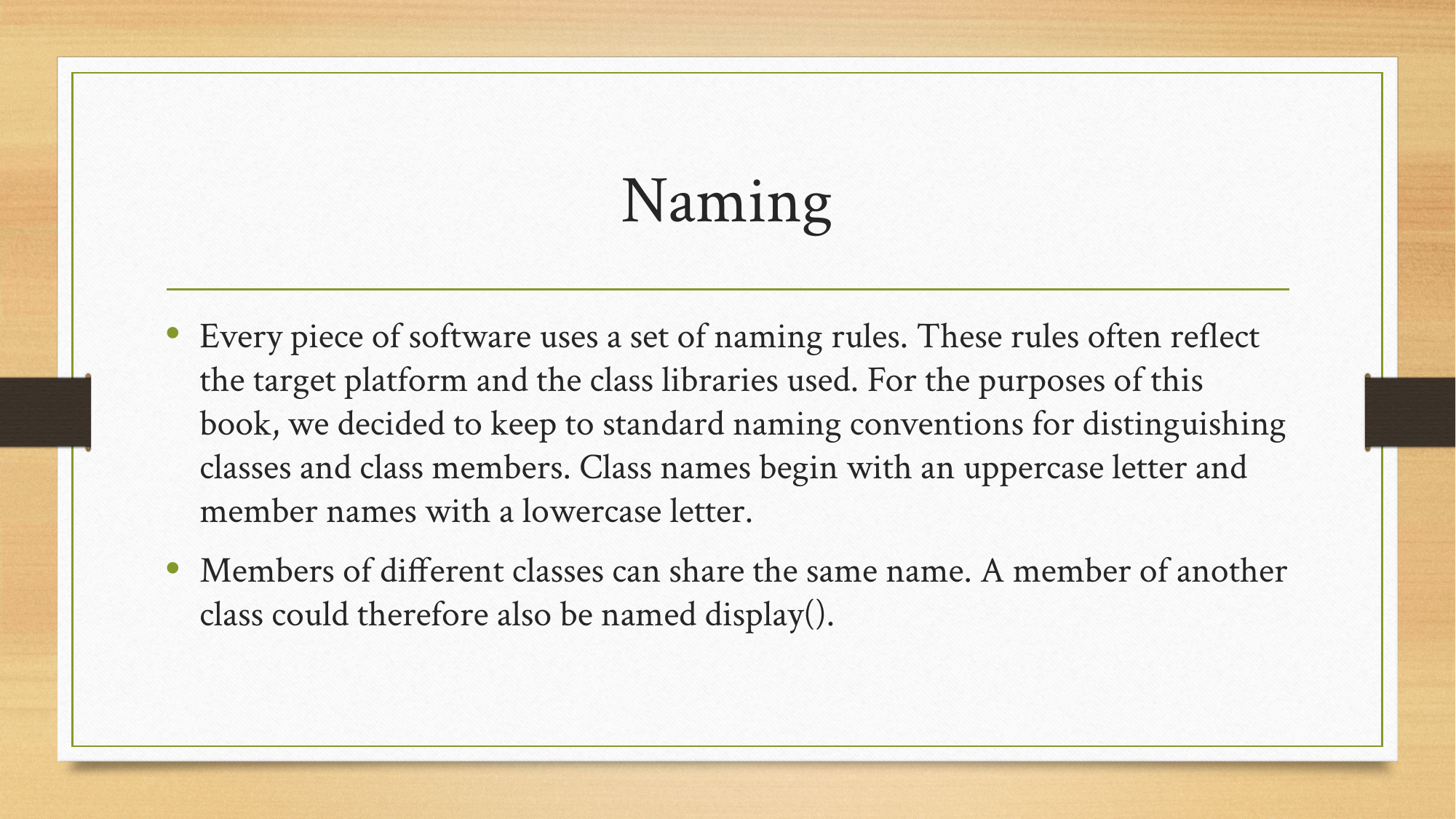

# Naming
Every piece of software uses a set of naming rules. These rules often reflect the target platform and the class libraries used. For the purposes of this book, we decided to keep to standard naming conventions for distinguishing classes and class members. Class names begin with an uppercase letter and member names with a lowercase letter.
Members of different classes can share the same name. A member of another class could therefore also be named display().